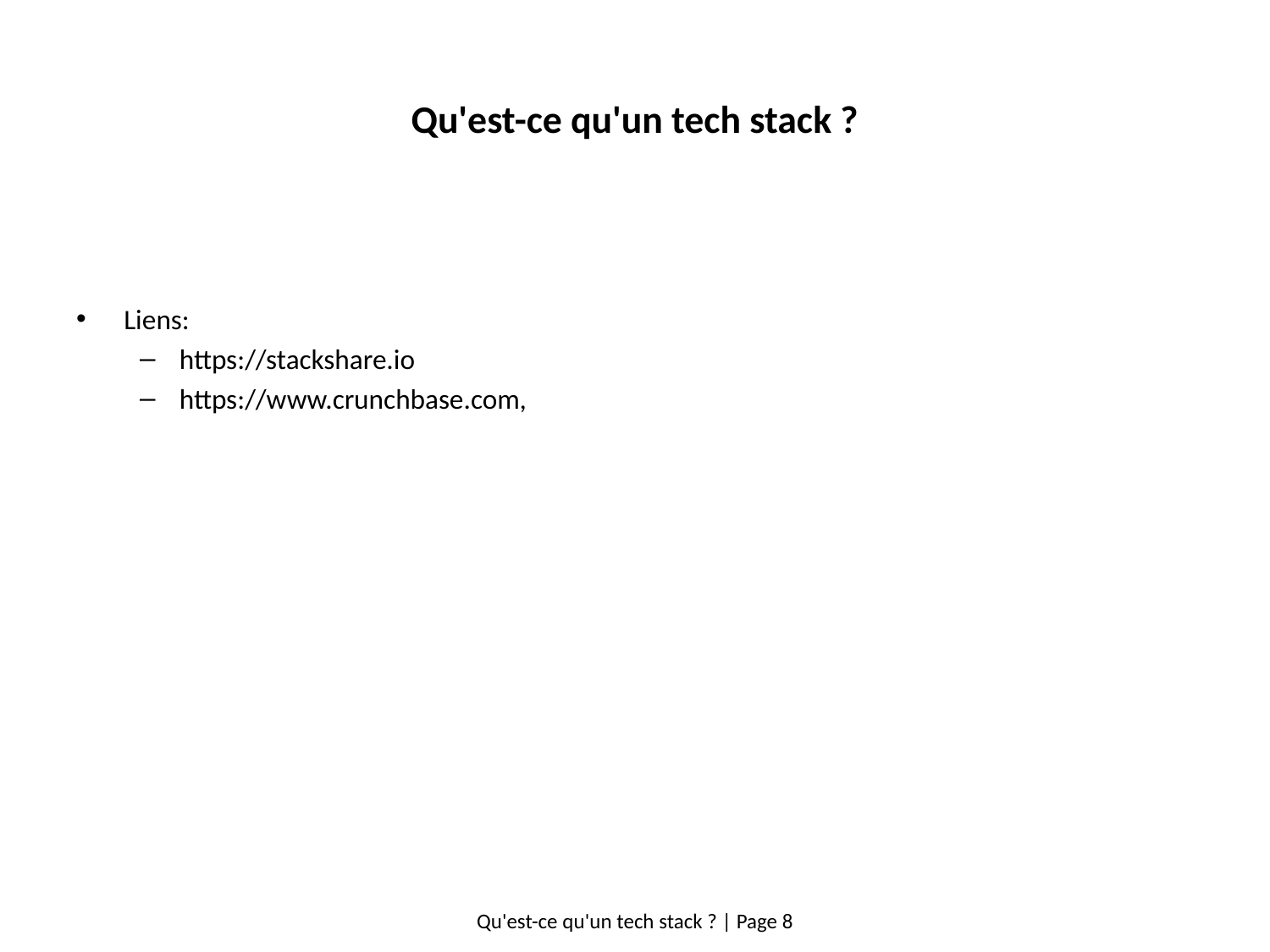

# Qu'est-ce qu'un tech stack ?

Liens:
https://stackshare.io
https://www.crunchbase.com,

Qu'est-ce qu'un tech stack ? | Page 8